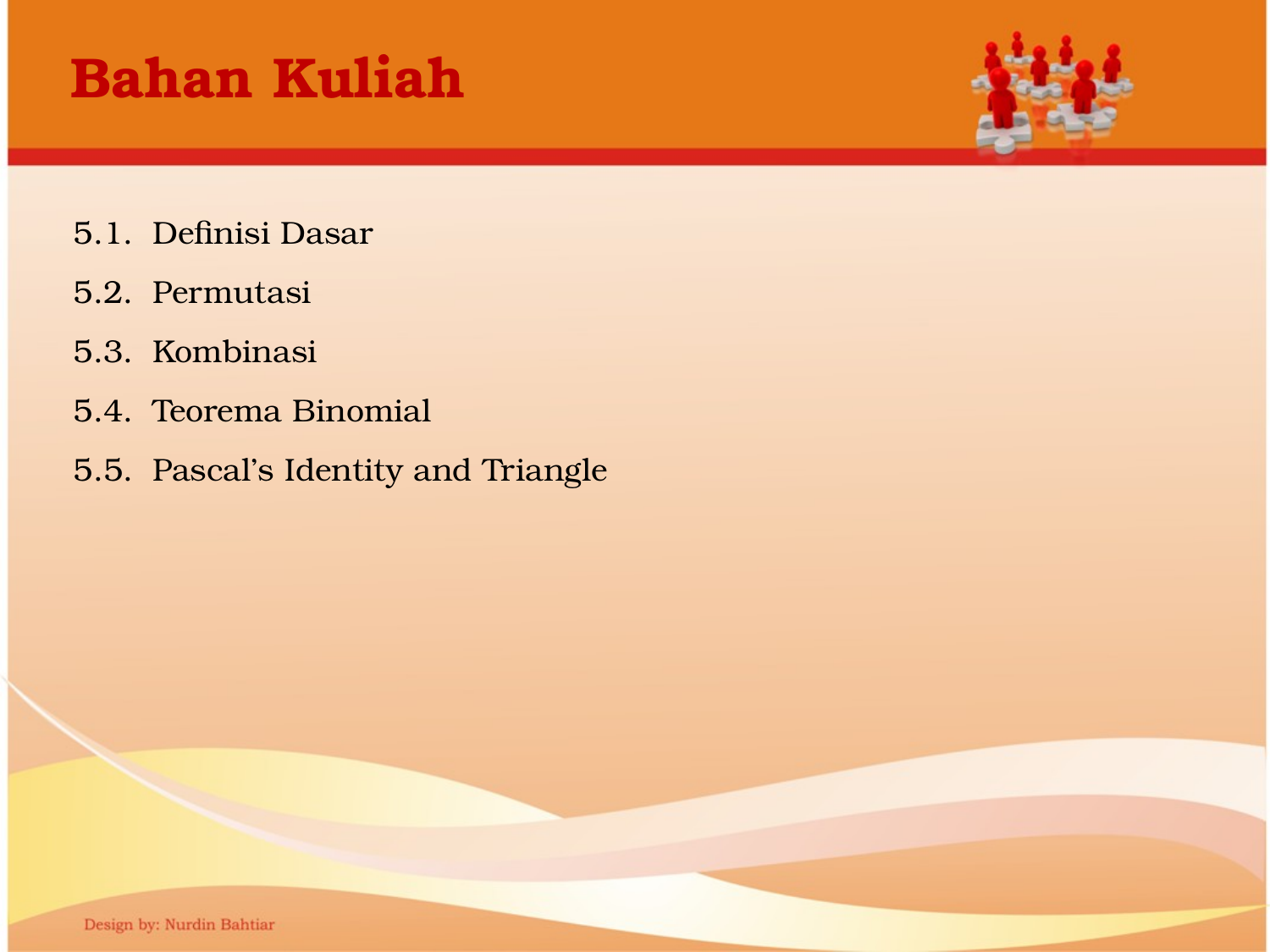

# Bahan Kuliah
5.1. 	Definisi Dasar
5.2. 	Permutasi
5.3. 	Kombinasi
5.4. 	Teorema Binomial
5.5. 	Pascal’s Identity and Triangle